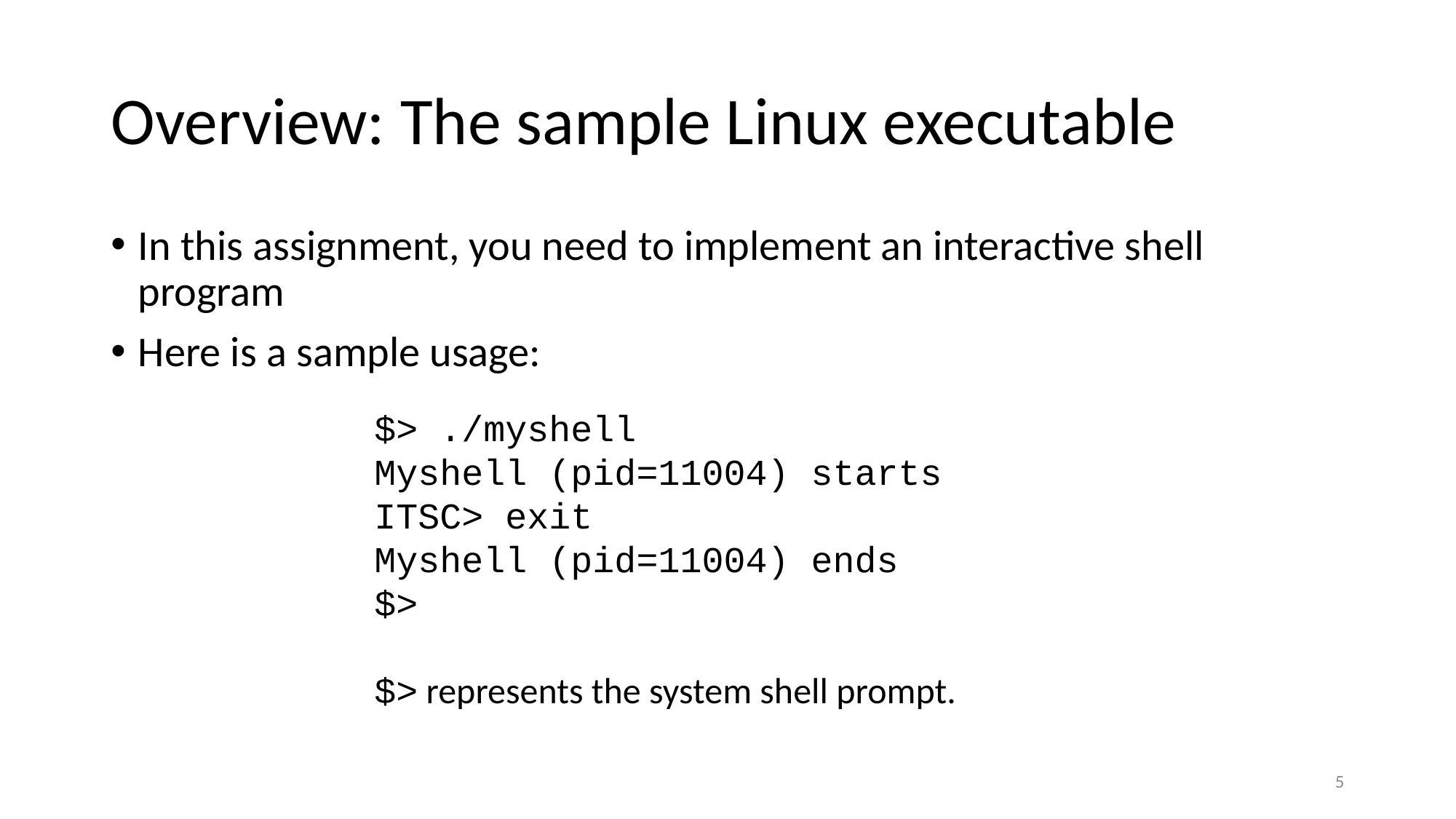

# Overview: The sample Linux executable
In this assignment, you need to implement an interactive shell program
Here is a sample usage:

$> ./myshell
Myshell (pid=11004) starts
ITSC> exit
Myshell (pid=11004) ends
$>

$> represents the system shell prompt.
5